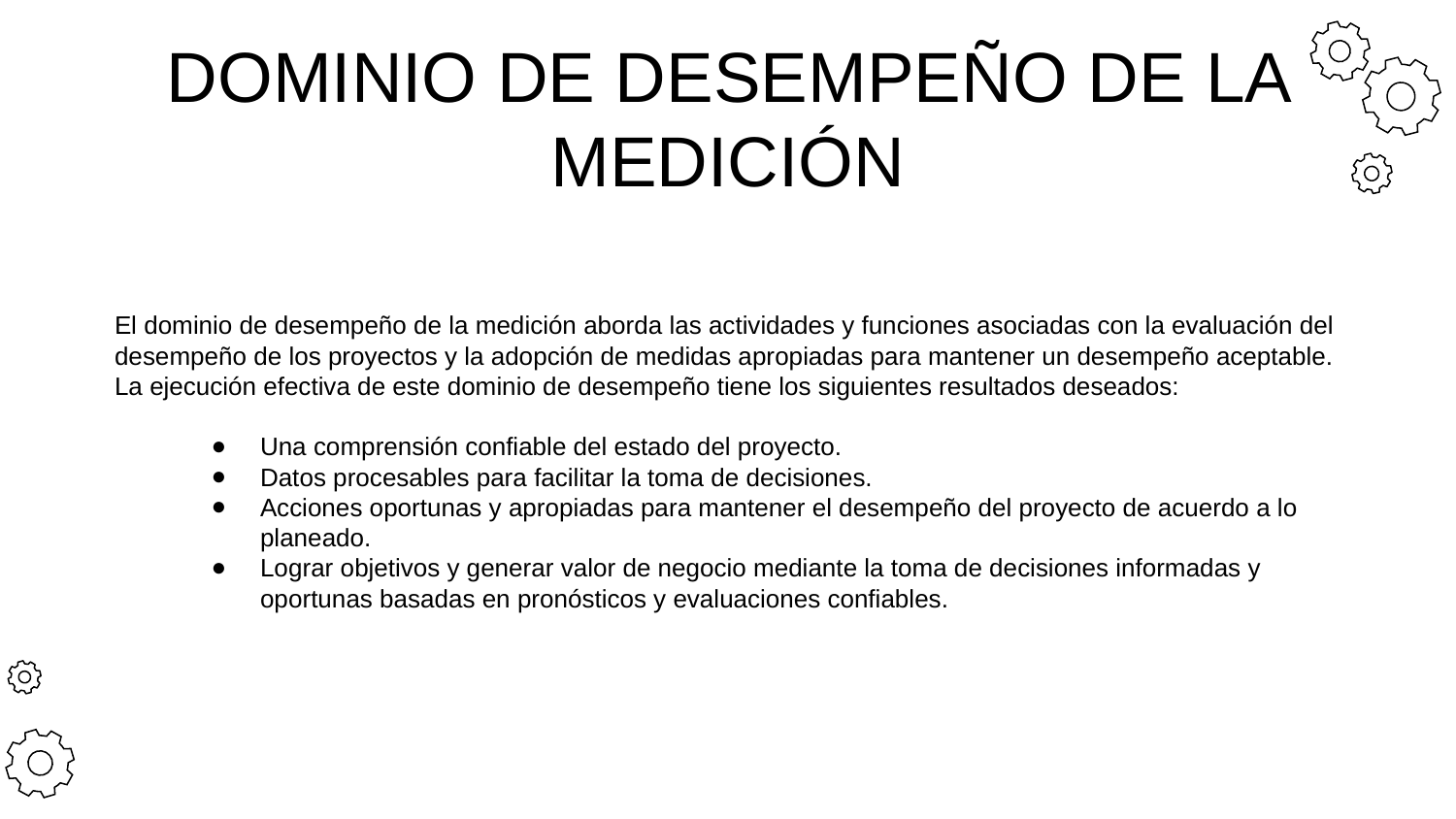

# DOMINIO DE DESEMPEÑO DE LA MEDICIÓN
El dominio de desempeño de la medición aborda las actividades y funciones asociadas con la evaluación del desempeño de los proyectos y la adopción de medidas apropiadas para mantener un desempeño aceptable. La ejecución efectiva de este dominio de desempeño tiene los siguientes resultados deseados:

Una comprensión confiable del estado del proyecto.
Datos procesables para facilitar la toma de decisiones.
Acciones oportunas y apropiadas para mantener el desempeño del proyecto de acuerdo a lo planeado.
Lograr objetivos y generar valor de negocio mediante la toma de decisiones informadas y oportunas basadas en pronósticos y evaluaciones confiables.